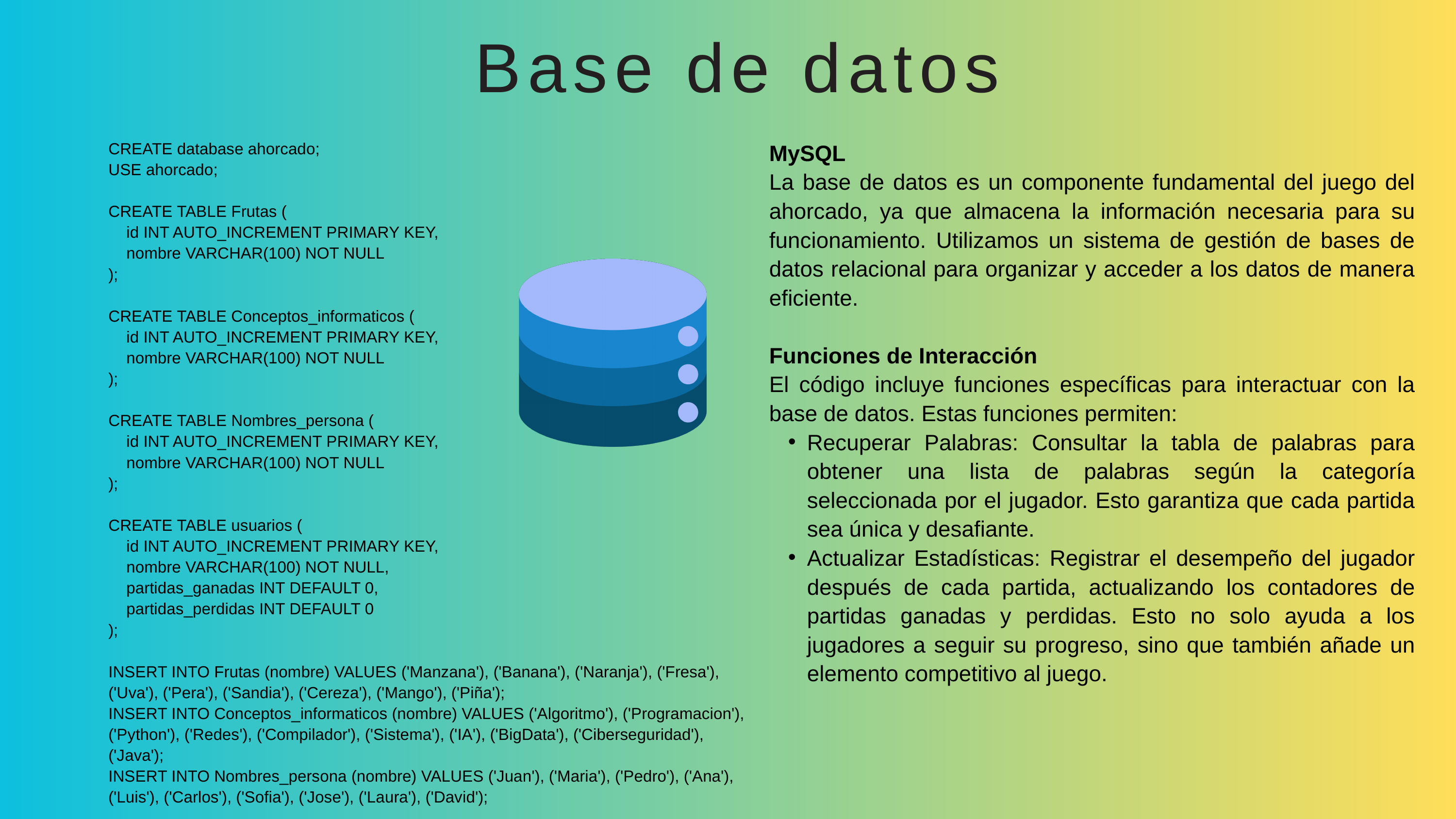

Base de datos
CREATE database ahorcado;
USE ahorcado;

CREATE TABLE Frutas (
    id INT AUTO_INCREMENT PRIMARY KEY,
    nombre VARCHAR(100) NOT NULL
);

CREATE TABLE Conceptos_informaticos (
    id INT AUTO_INCREMENT PRIMARY KEY,
    nombre VARCHAR(100) NOT NULL
);

CREATE TABLE Nombres_persona (
    id INT AUTO_INCREMENT PRIMARY KEY,
    nombre VARCHAR(100) NOT NULL
);

CREATE TABLE usuarios (
    id INT AUTO_INCREMENT PRIMARY KEY,
    nombre VARCHAR(100) NOT NULL,
    partidas_ganadas INT DEFAULT 0,
    partidas_perdidas INT DEFAULT 0
);

INSERT INTO Frutas (nombre) VALUES ('Manzana'), ('Banana'), ('Naranja'), ('Fresa'), ('Uva'), ('Pera'), ('Sandia'), ('Cereza'), ('Mango'), ('Piña');
INSERT INTO Conceptos_informaticos (nombre) VALUES ('Algoritmo'), ('Programacion'), ('Python'), ('Redes'), ('Compilador'), ('Sistema'), ('IA'), ('BigData'), ('Ciberseguridad'), ('Java');
INSERT INTO Nombres_persona (nombre) VALUES ('Juan'), ('Maria'), ('Pedro'), ('Ana'), ('Luis'), ('Carlos'), ('Sofia'), ('Jose'), ('Laura'), ('David');
MySQL
La base de datos es un componente fundamental del juego del ahorcado, ya que almacena la información necesaria para su funcionamiento. Utilizamos un sistema de gestión de bases de datos relacional para organizar y acceder a los datos de manera eficiente.

Funciones de Interacción
El código incluye funciones específicas para interactuar con la base de datos. Estas funciones permiten:
Recuperar Palabras: Consultar la tabla de palabras para obtener una lista de palabras según la categoría seleccionada por el jugador. Esto garantiza que cada partida sea única y desafiante.
Actualizar Estadísticas: Registrar el desempeño del jugador después de cada partida, actualizando los contadores de partidas ganadas y perdidas. Esto no solo ayuda a los jugadores a seguir su progreso, sino que también añade un elemento competitivo al juego.